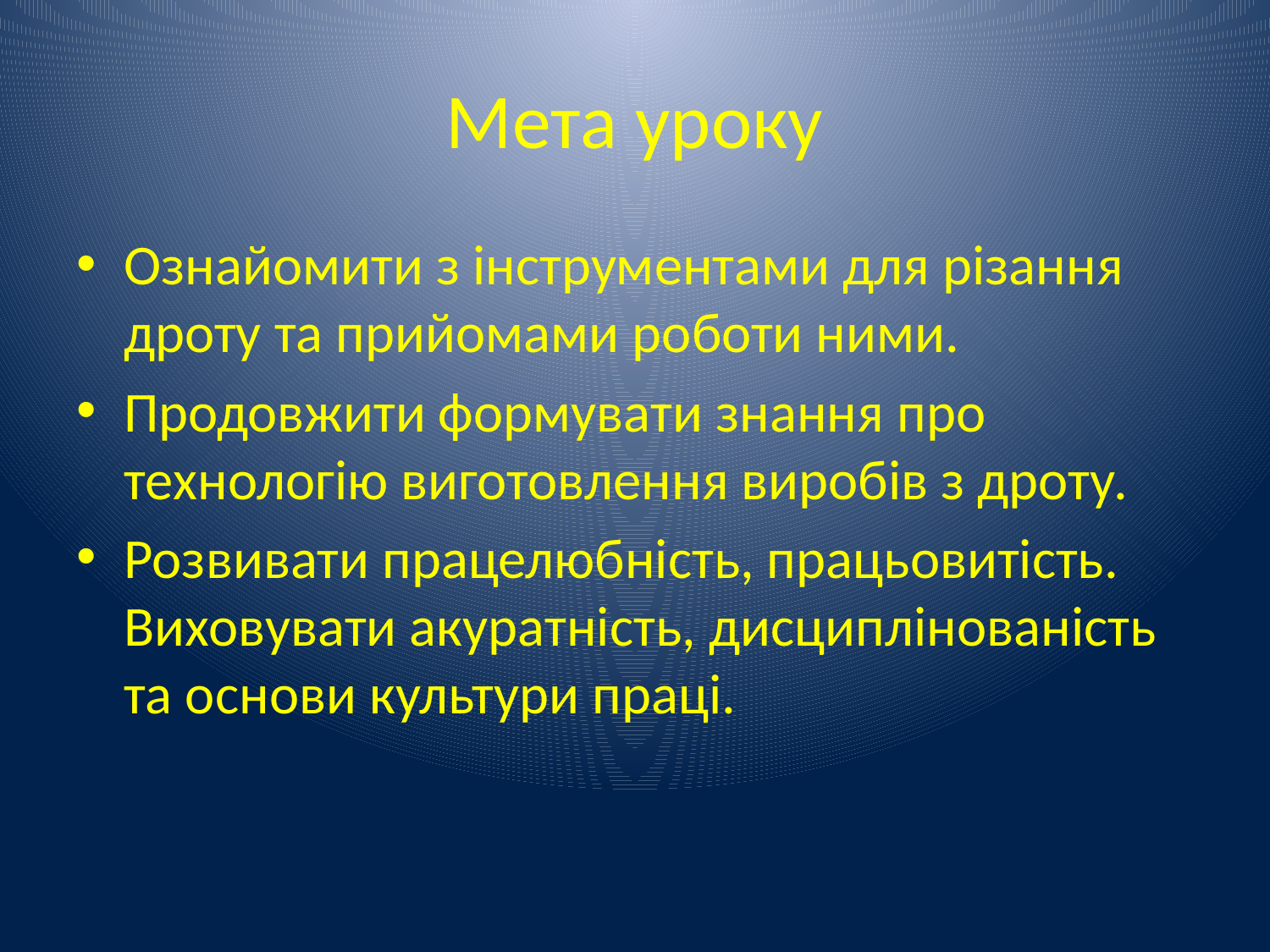

# Мета уроку
Ознайомити з інструментами для різання дроту та прийомами роботи ними.
Продовжити формувати знання про технологію виготовлення виробів з дроту.
Розвивати працелюбність, працьовитість. Виховувати акуратність, дисциплінованість та основи культури праці.